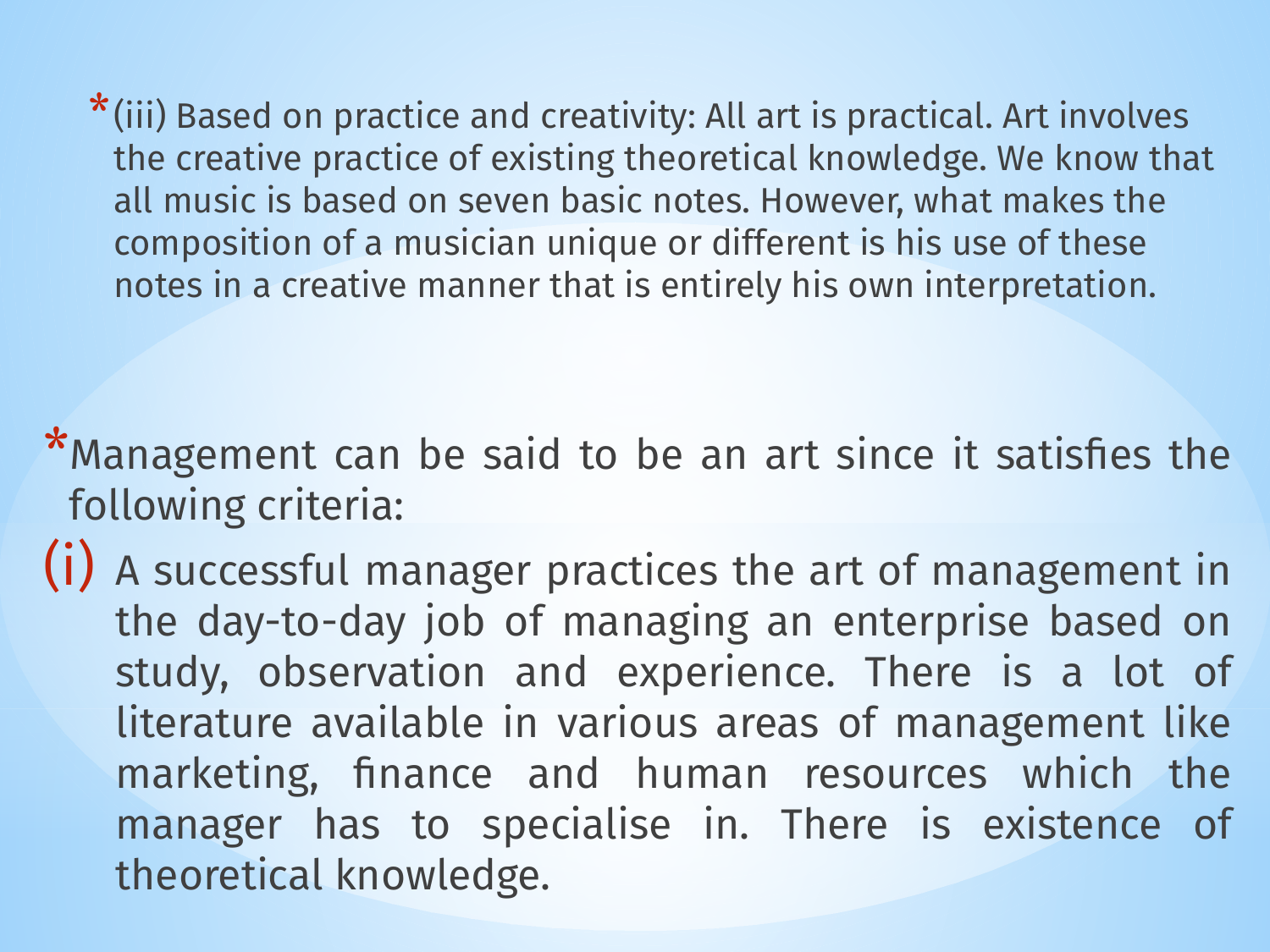

(iii) Based on practice and creativity: All art is practical. Art involves the creative practice of existing theoretical knowledge. We know that all music is based on seven basic notes. However, what makes the composition of a musician unique or different is his use of these notes in a creative manner that is entirely his own interpretation.

Management can be said to be an art since it satisfies the following criteria:
A successful manager practices the art of management in the day-to-day job of managing an enterprise based on study, observation and experience. There is a lot of literature available in various areas of management like marketing, finance and human resources which the manager has to specialise in. There is existence of theoretical knowledge.